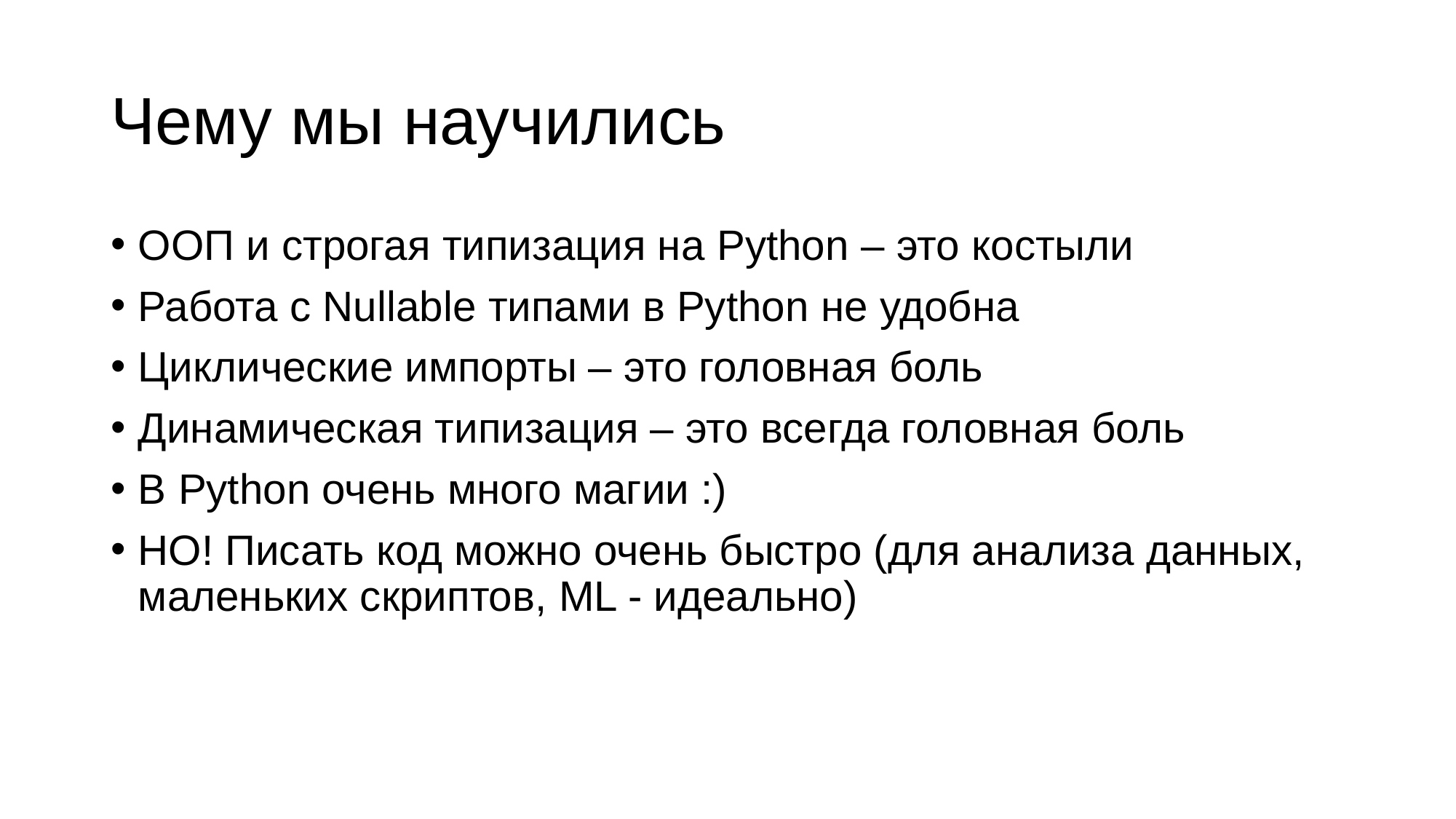

# Чему мы научились
ООП и строгая типизация на Python – это костыли
Работа с Nullable типами в Python не удобна
Циклические импорты – это головная боль
Динамическая типизация – это всегда головная боль
В Python очень много магии :)
НО! Писать код можно очень быстро (для анализа данных, маленьких скриптов, ML - идеально)